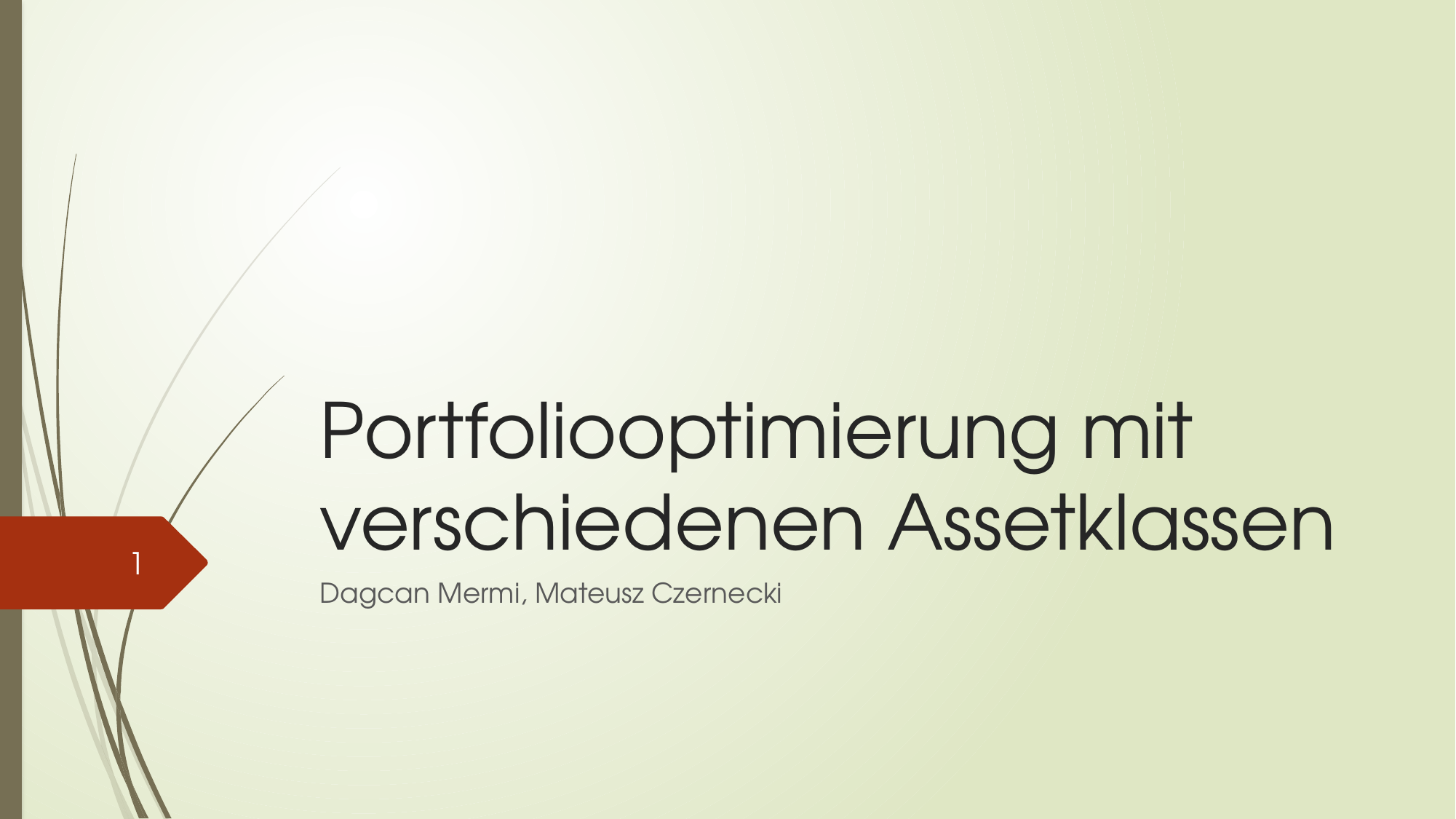

# Portfoliooptimierung mit verschiedenen Assetklassen
1
Dagcan Mermi, Mateusz Czernecki